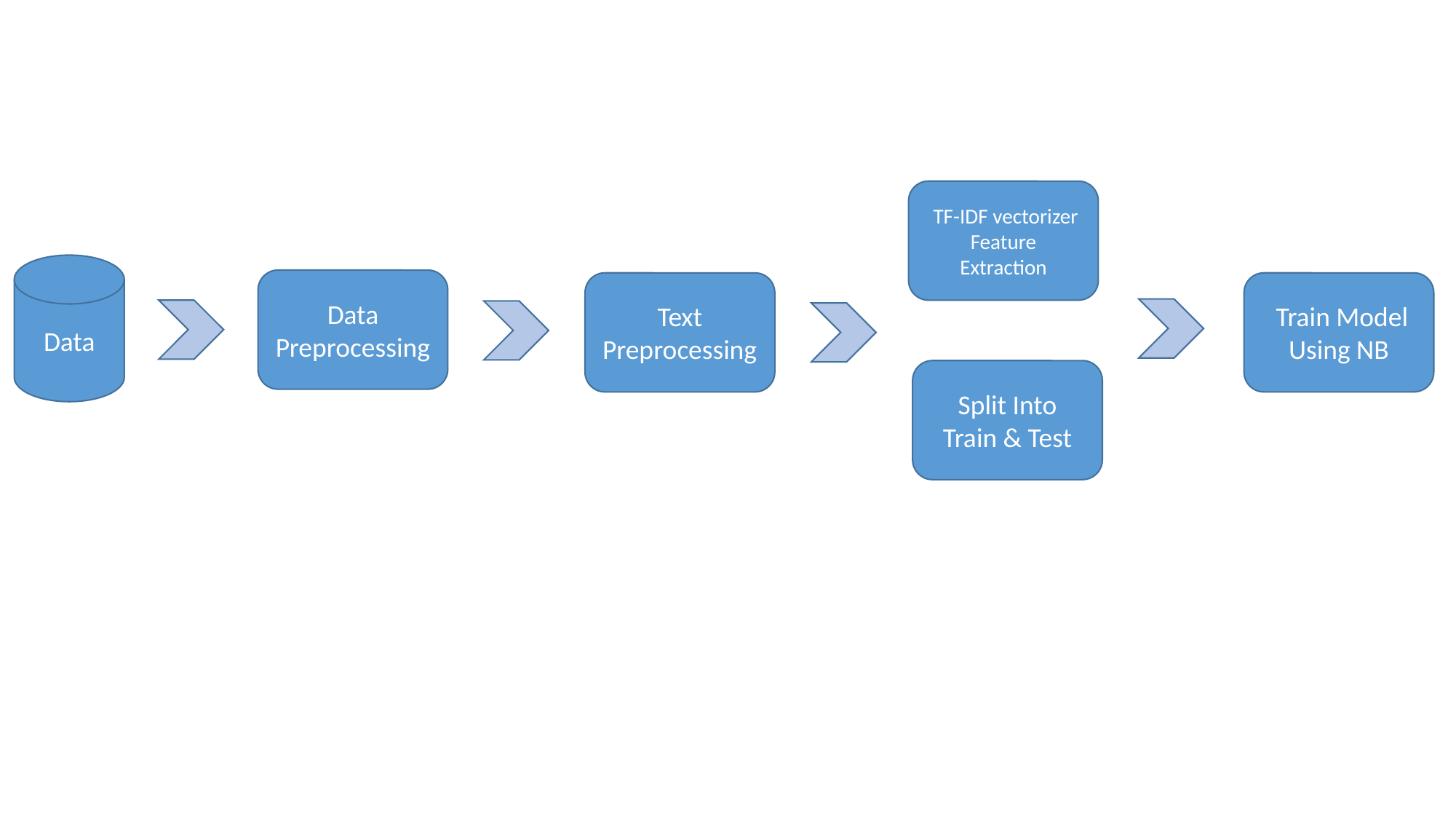

TF-IDF vectorizer
Feature Extraction
Data
Data Preprocessing
Text Preprocessing
 Train Model
Using NB

Split Into Train & Test